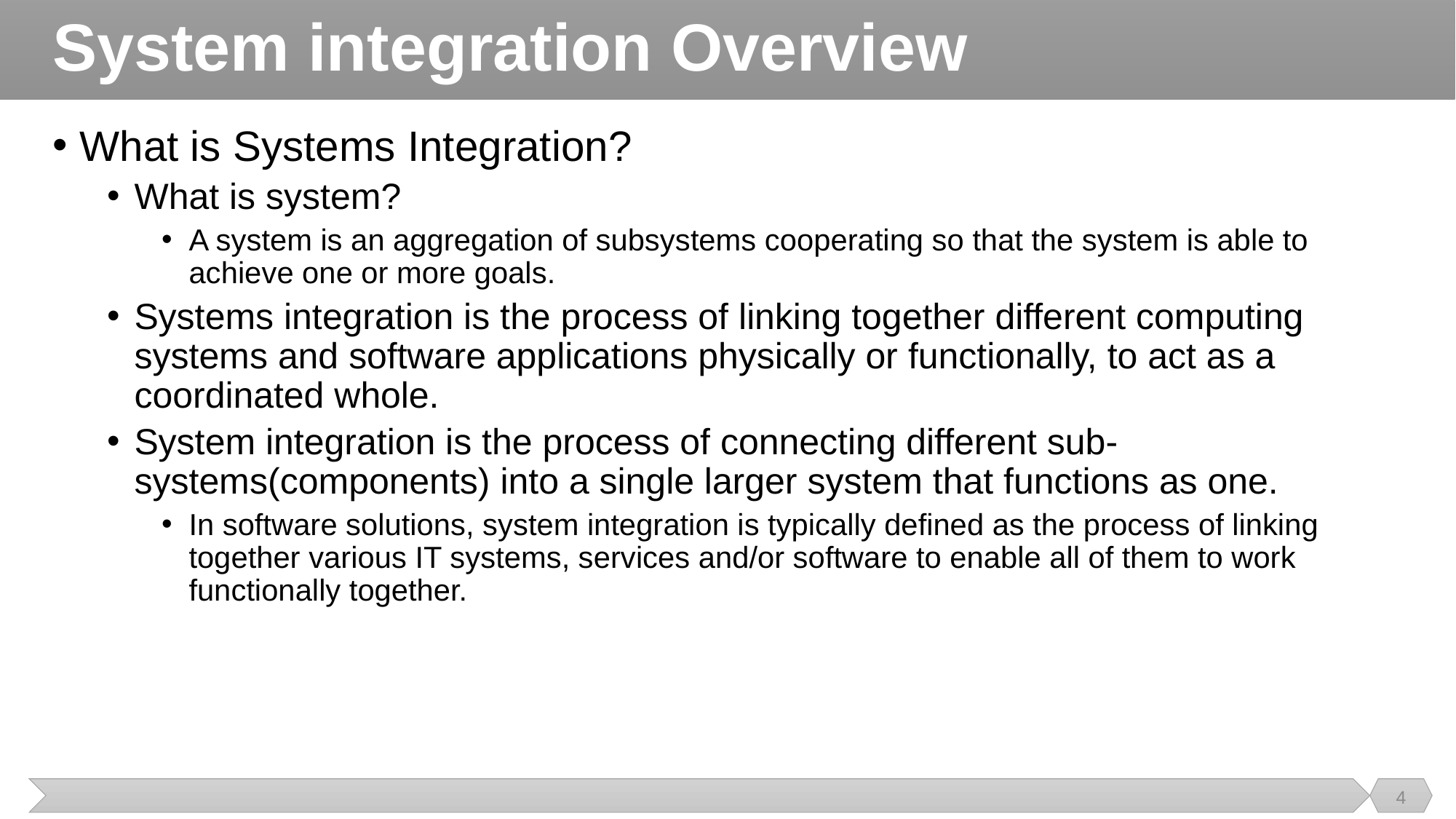

# System integration Overview
What is Systems Integration?
What is system?
A system is an aggregation of subsystems cooperating so that the system is able to achieve one or more goals.
Systems integration is the process of linking together different computing systems and software applications physically or functionally, to act as a coordinated whole.
System integration is the process of connecting different sub-systems(components) into a single larger system that functions as one.
In software solutions, system integration is typically defined as the process of linking together various IT systems, services and/or software to enable all of them to work functionally together.
4